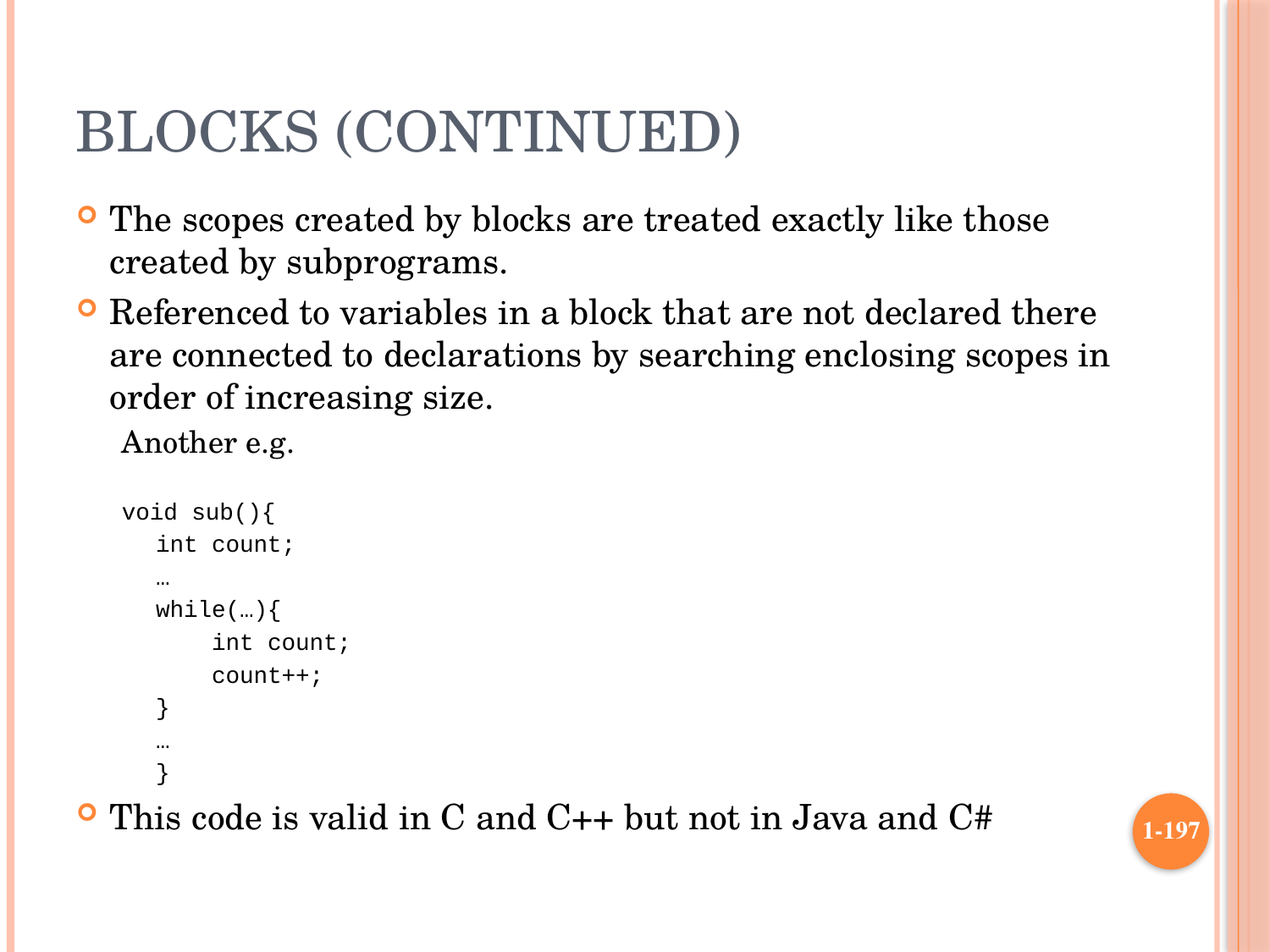

# Blocks (continued)
The scopes created by blocks are treated exactly like those created by subprograms.
Referenced to variables in a block that are not declared there are connected to declarations by searching enclosing scopes in order of increasing size.
Another e.g.

void sub(){
		int count;
		…
		while(…){
		    int count;
		    count++;
		}
		…
	}
This code is valid in C and C++ but not in Java and C#
1-197